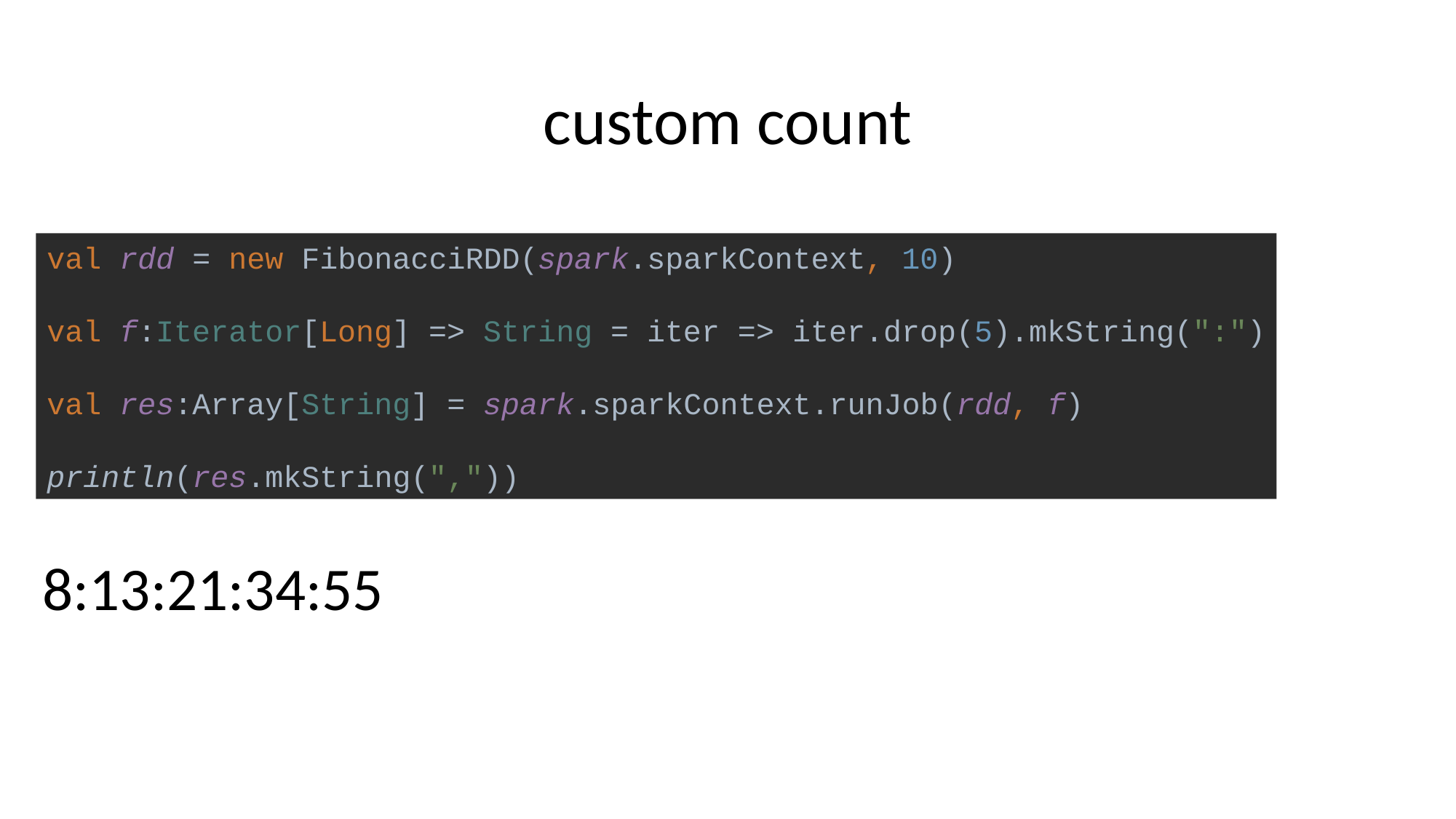

# custom count
val rdd = new FibonacciRDD(spark.sparkContext, 10)
val f:Iterator[Long] => String = iter => iter.drop(5).mkString(":")
val res:Array[String] = spark.sparkContext.runJob(rdd, f)
println(res.mkString(","))
8:13:21:34:55